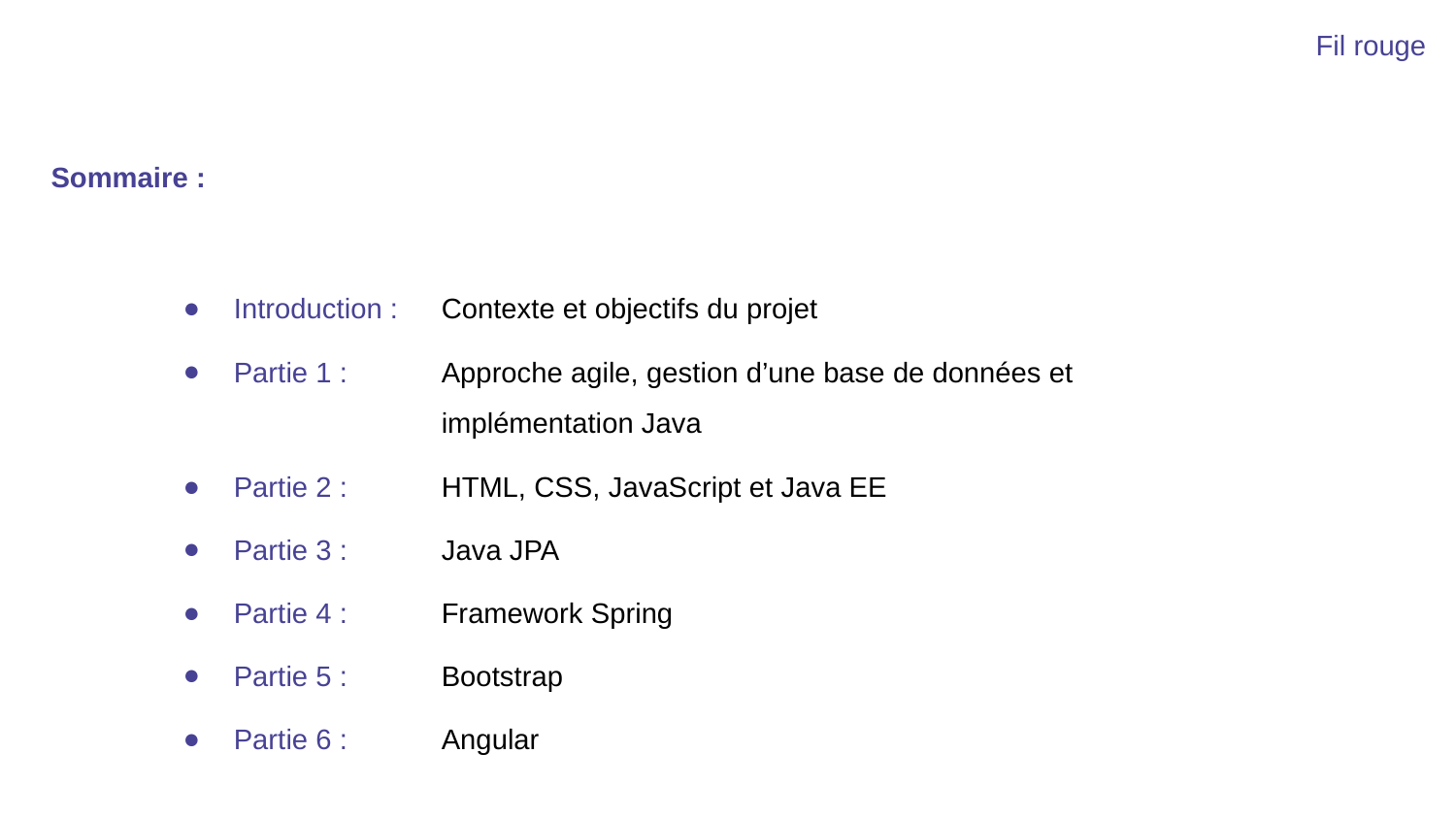

Fil rouge
Sommaire :
Introduction :
Contexte et objectifs du projet
Partie 1 :
Approche agile, gestion d’une base de données et implémentation Java
Partie 2 :
HTML, CSS, JavaScript et Java EE
Partie 3 :
Java JPA
Partie 4 :
Framework Spring
Partie 5 :
Bootstrap
Partie 6 :
Angular